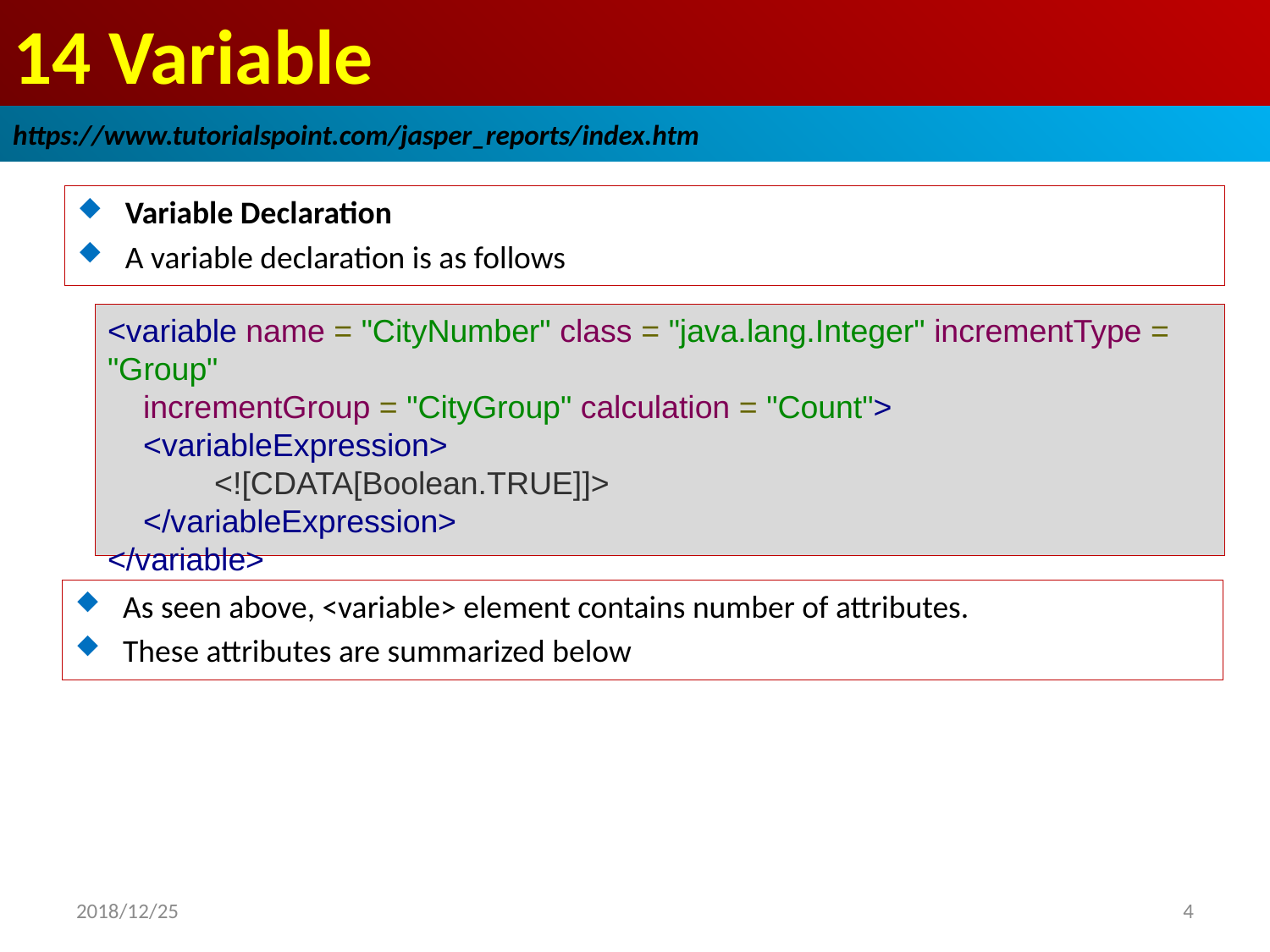

# 14 Variable
https://www.tutorialspoint.com/jasper_reports/index.htm
Variable Declaration
A variable declaration is as follows
<variable name = "CityNumber" class = "java.lang.Integer" incrementType = "Group"
    incrementGroup = "CityGroup" calculation = "Count">
    <variableExpression>
            <![CDATA[Boolean.TRUE]]>
    </variableExpression>
</variable>
As seen above, <variable> element contains number of attributes.
These attributes are summarized below
2018/12/25
4